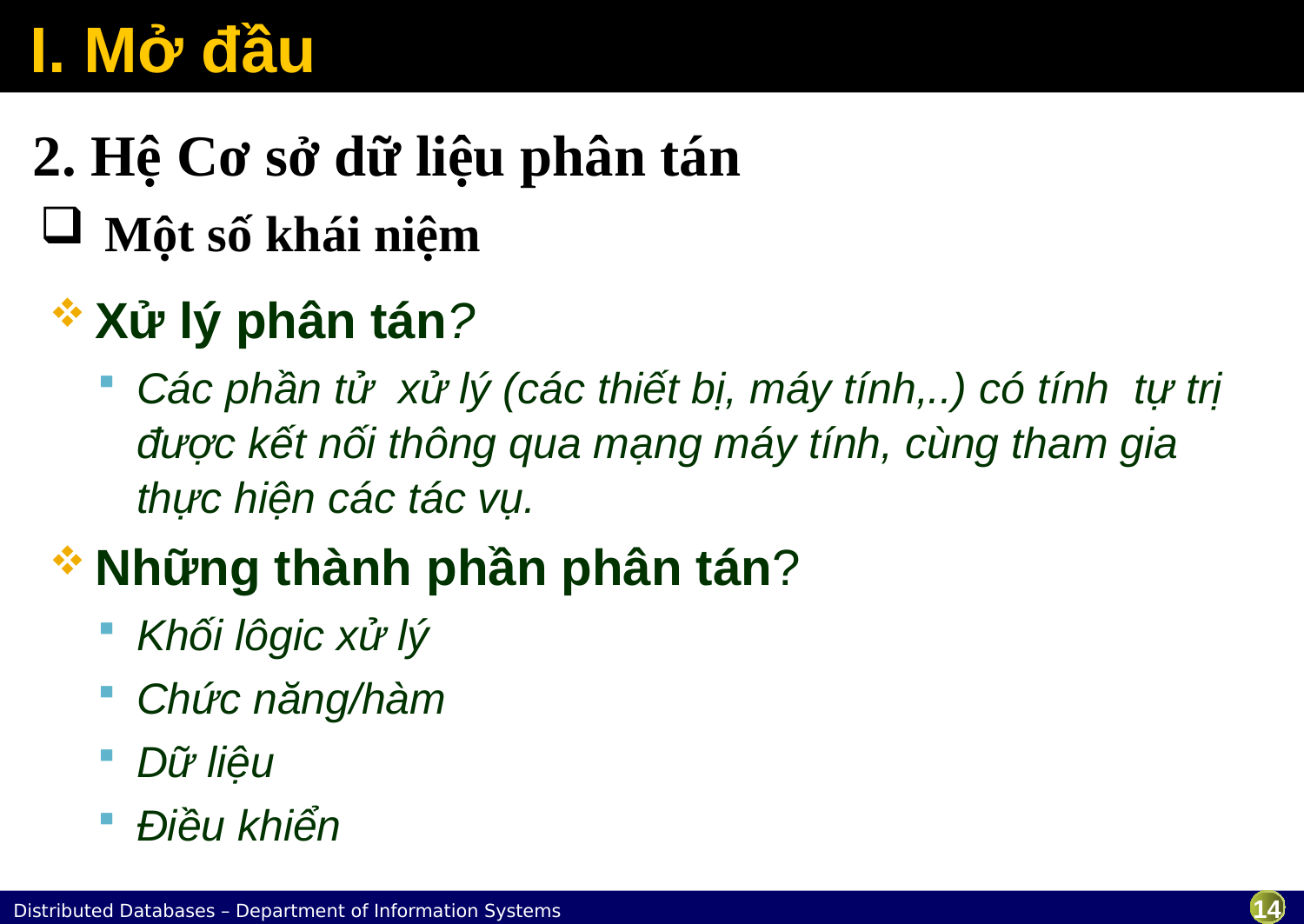

# I. Mở đầu
2. Hệ Cơ sở dữ liệu phân tán
Một số khái niệm
Xử lý phân tán?
Các phần tử  xử lý (các thiết bị, máy tính,..) có tính  tự trị được kết nối thông qua mạng máy tính, cùng tham gia thực hiện các tác vụ.
Những thành phần phân tán?
Khối lôgic xử lý
Chức năng/hàm
Dữ liệu
Điều khiển
program 1
File 1
data description
program 2
File 2
data description2
program 3
File 3
data description 3